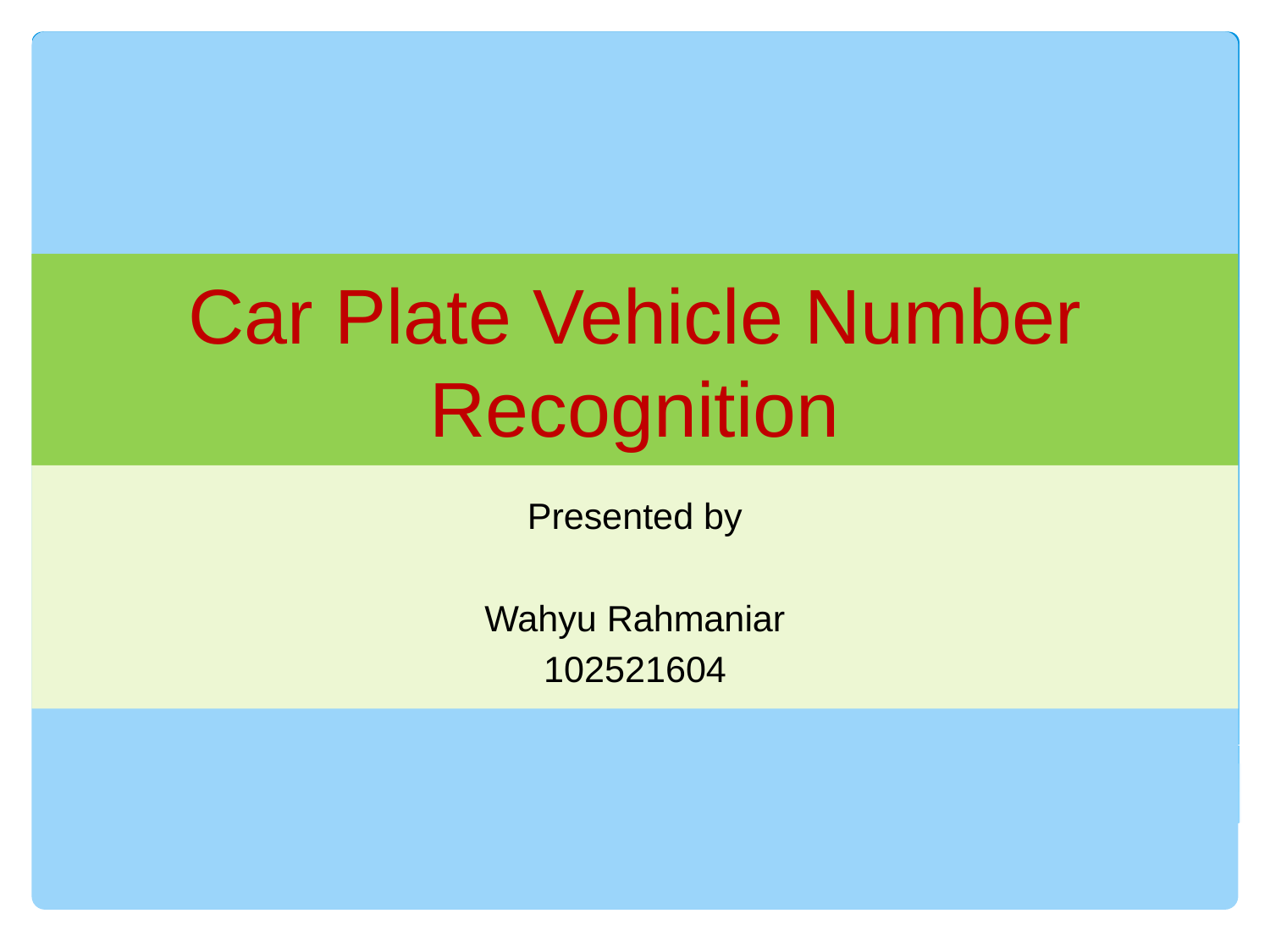

# Car Plate Vehicle Number Recognition

Presented by

Wahyu Rahmaniar
102521604